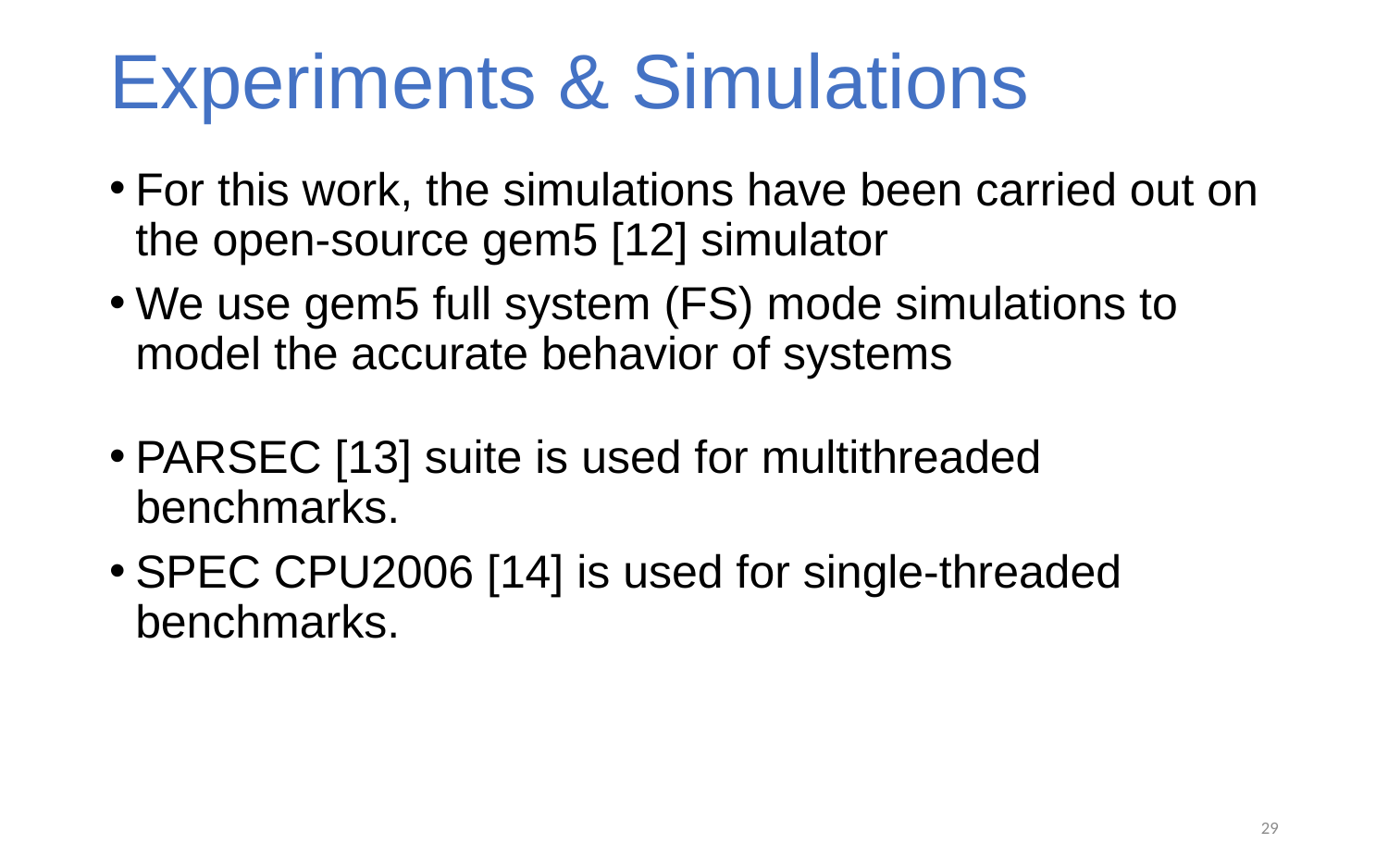

# Experiments & Simulations
For this work, the simulations have been carried out on the open-source gem5 [12] simulator
We use gem5 full system (FS) mode simulations to model the accurate behavior of systems

PARSEC [13] suite is used for multithreaded benchmarks.
SPEC CPU2006 [14] is used for single-threaded benchmarks.

29